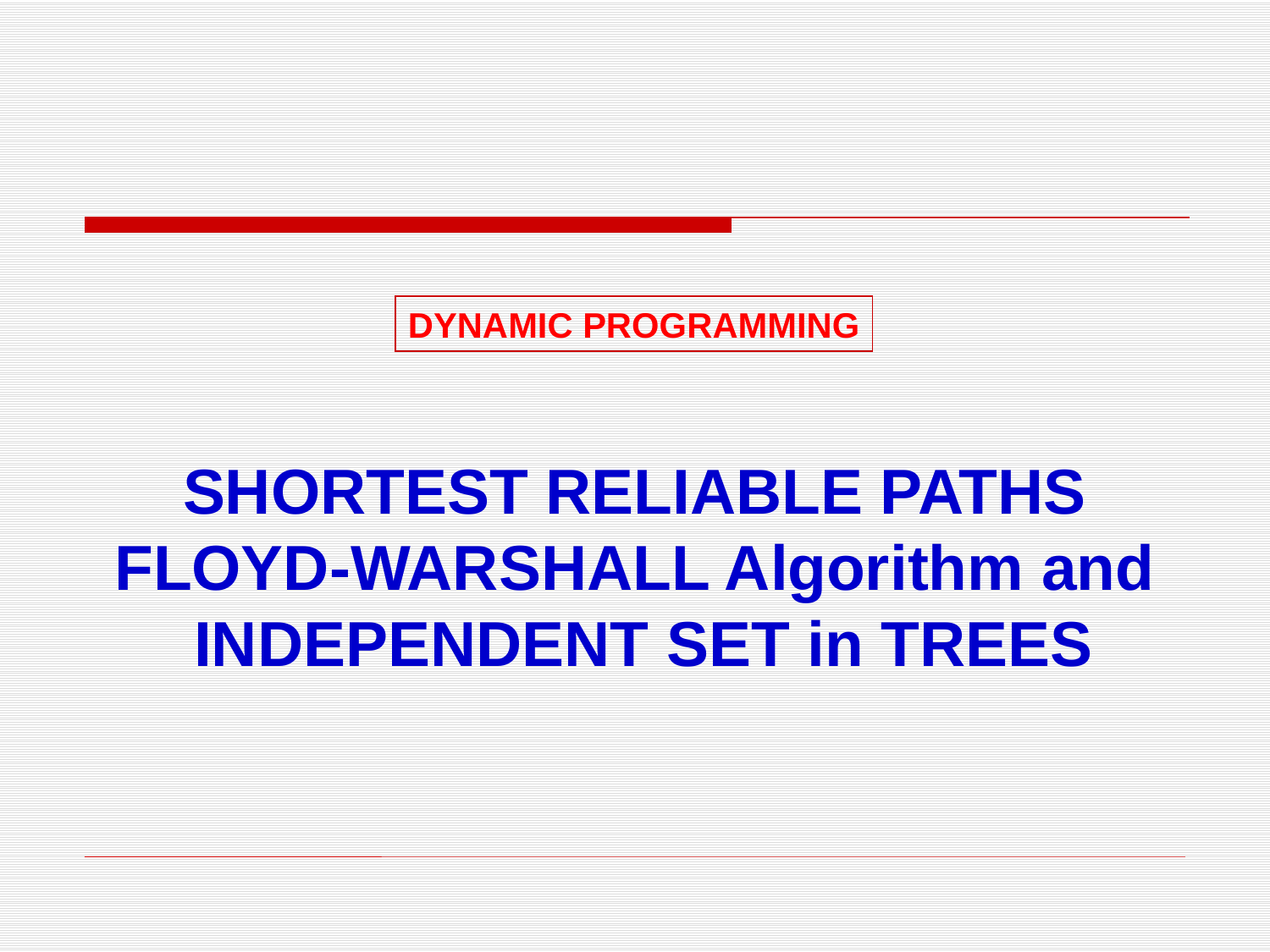

DYNAMIC PROGRAMMING
SHORTEST RELIABLE PATHS
FLOYD-WARSHALL Algorithm and  INDEPENDENT SET in TREES